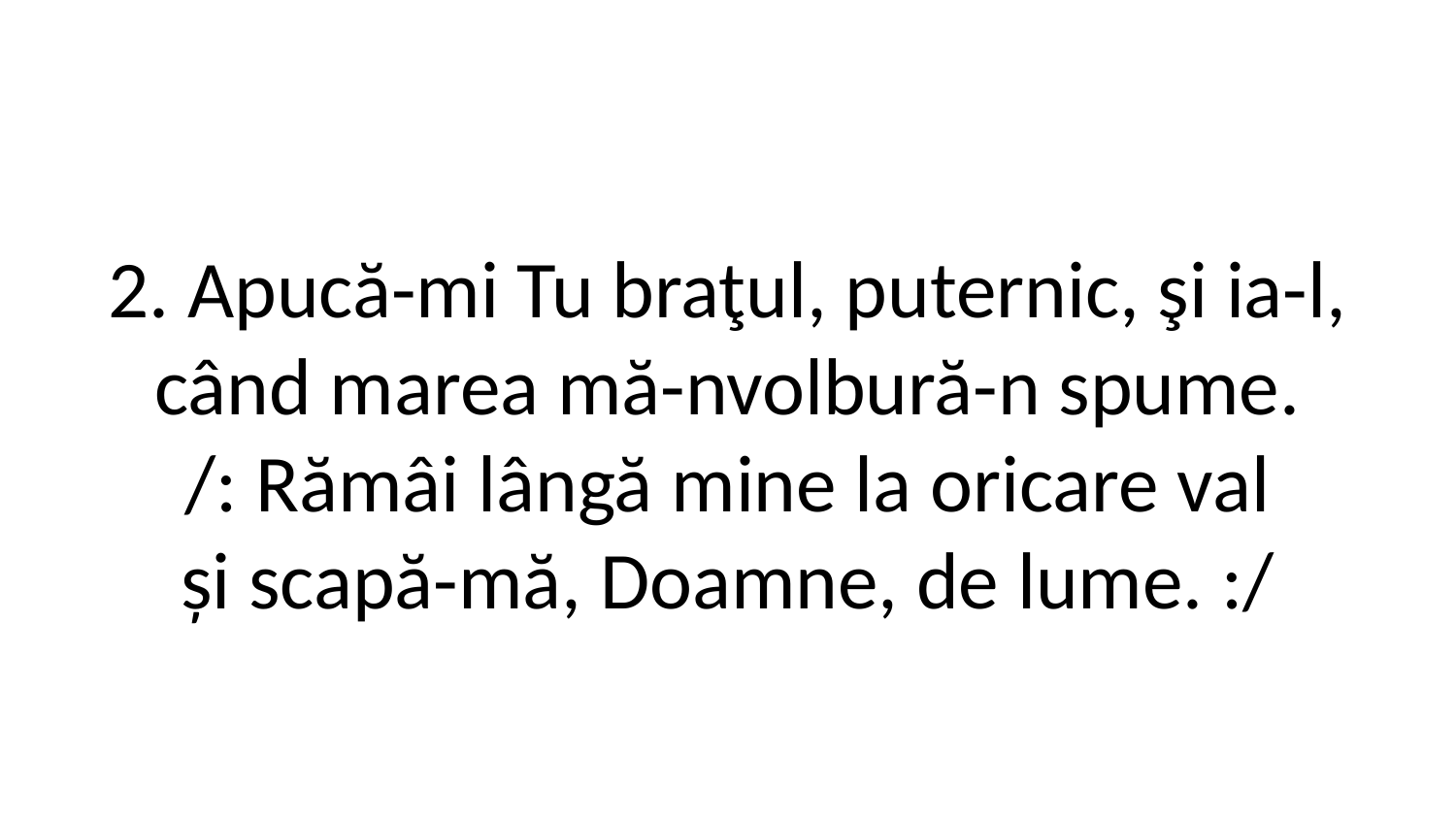

2. Apucă-mi Tu braţul, puternic, şi ia-l,
când marea mă-nvolbură-n spume.
/: Rămâi lângă mine la oricare val
și scapă-mă, Doamne, de lume. :/